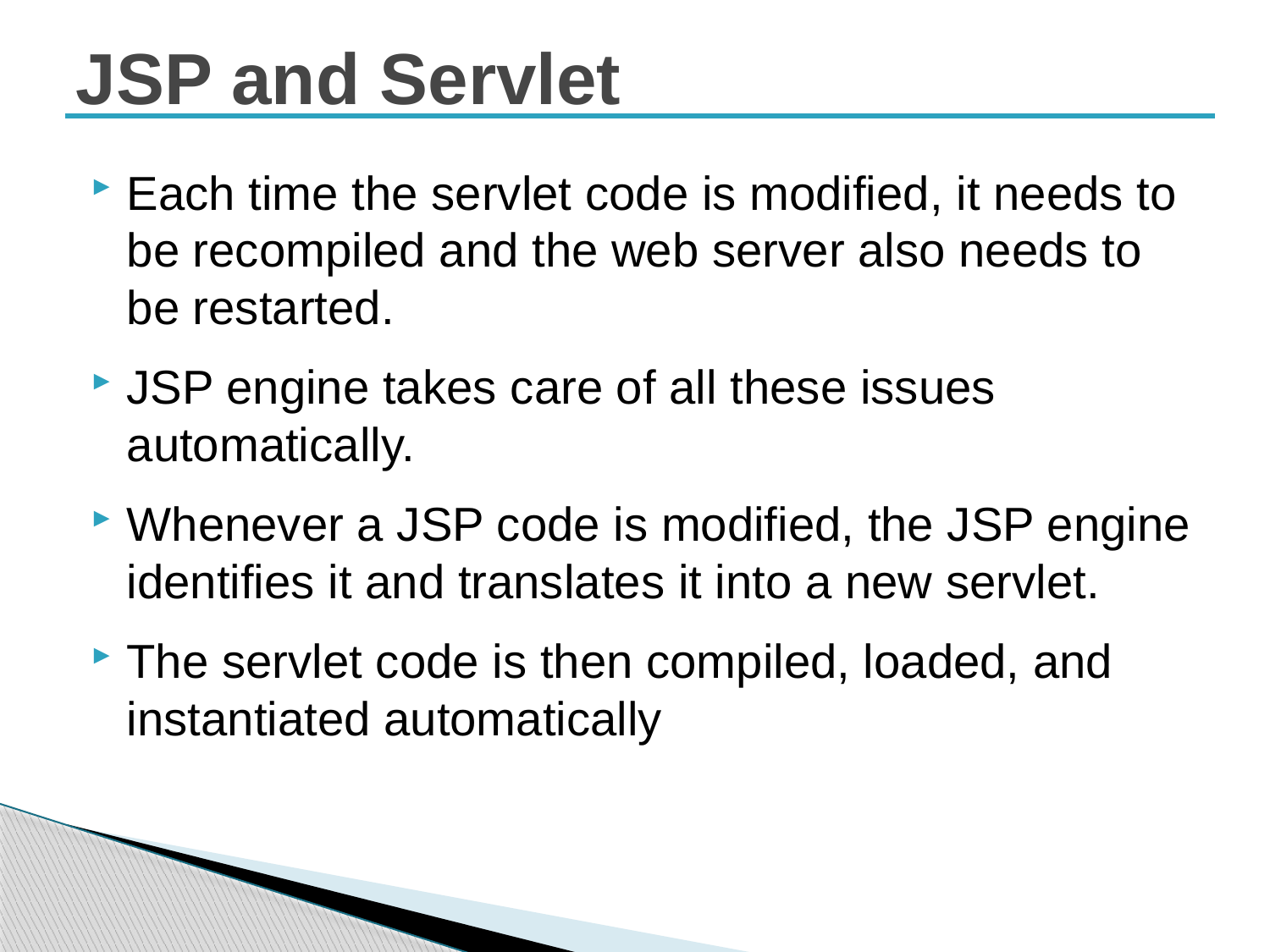

# JSP and Servlet
Each time the servlet code is modified, it needs to be recompiled and the web server also needs to be restarted.
JSP engine takes care of all these issues automatically.
Whenever a JSP code is modified, the JSP engine identifies it and translates it into a new servlet.
The servlet code is then compiled, loaded, and instantiated automatically